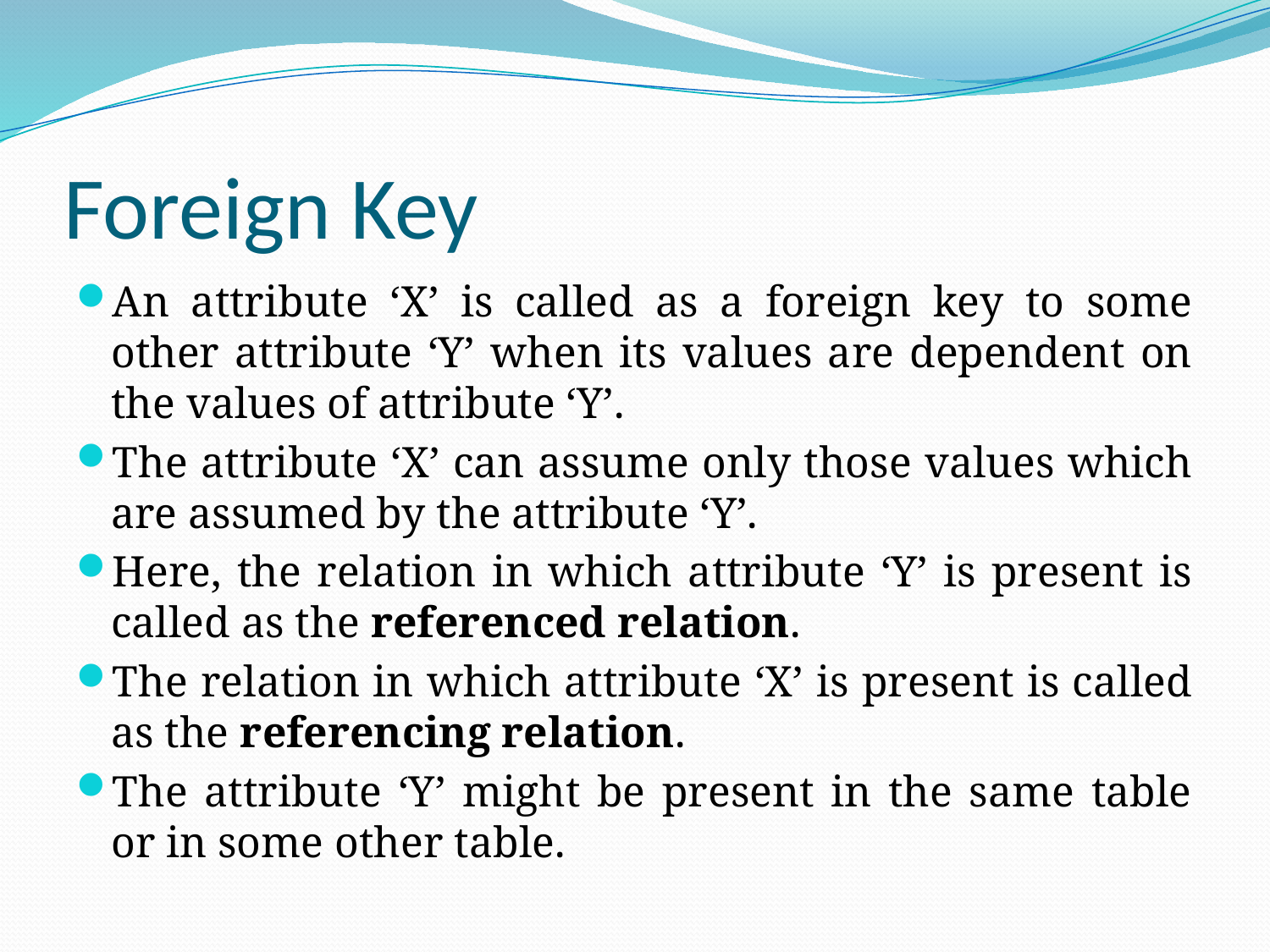

# Foreign Key
An attribute ‘X’ is called as a foreign key to some other attribute ‘Y’ when its values are dependent on the values of attribute ‘Y’.
The attribute ‘X’ can assume only those values which are assumed by the attribute ‘Y’.
Here, the relation in which attribute ‘Y’ is present is called as the referenced relation.
The relation in which attribute ‘X’ is present is called as the referencing relation.
The attribute ‘Y’ might be present in the same table or in some other table.